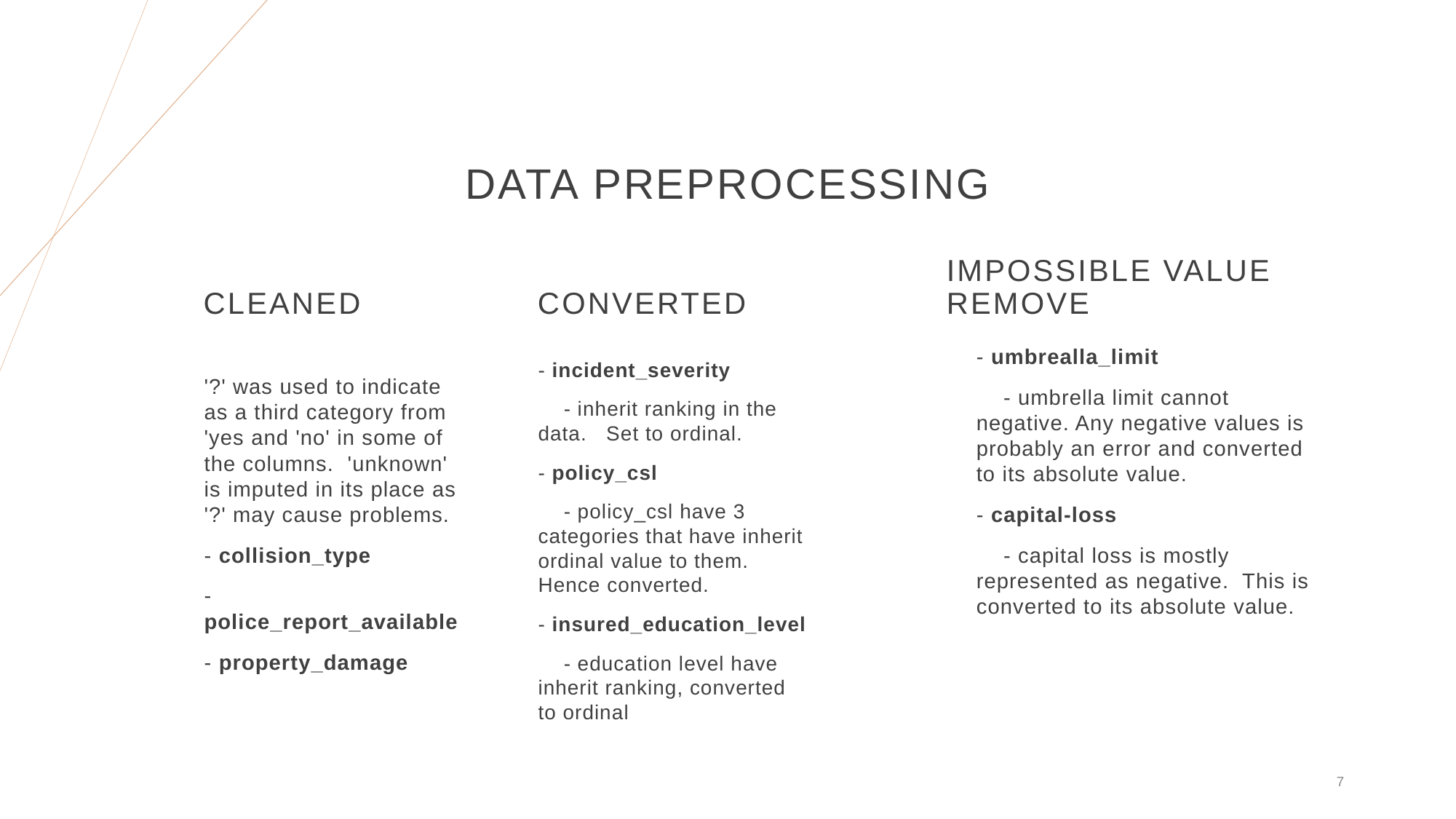

# Data Preprocessing
Impossible value remove
Converted
Cleaned
- umbrealla_limit
    - umbrella limit cannot negative. Any negative values is probably an error and converted to its absolute value.
- capital-loss
    - capital loss is mostly represented as negative.  This is converted to its absolute value.
- incident_severity
    - inherit ranking in the data.   Set to ordinal.
- policy_csl
    - policy_csl have 3 categories that have inherit ordinal value to them.  Hence converted.
- insured_education_level
    - education level have inherit ranking, converted to ordinal
'?' was used to indicate as a third category from 'yes and 'no' in some of the columns.  'unknown' is imputed in its place as '?' may cause problems.
- collision_type
- police_report_available
- property_damage
7